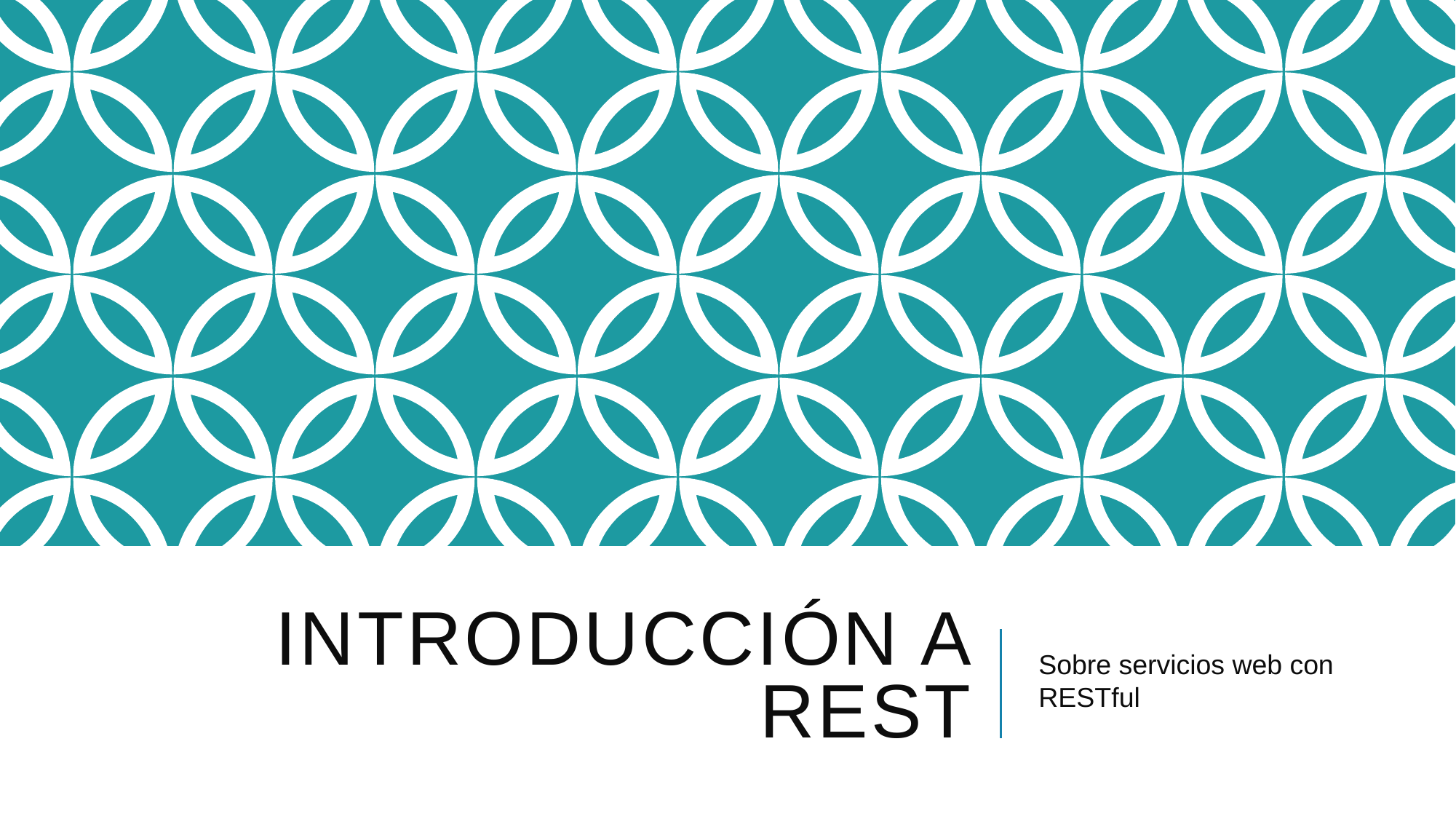

# Introducción a rest
Sobre servicios web con RESTful